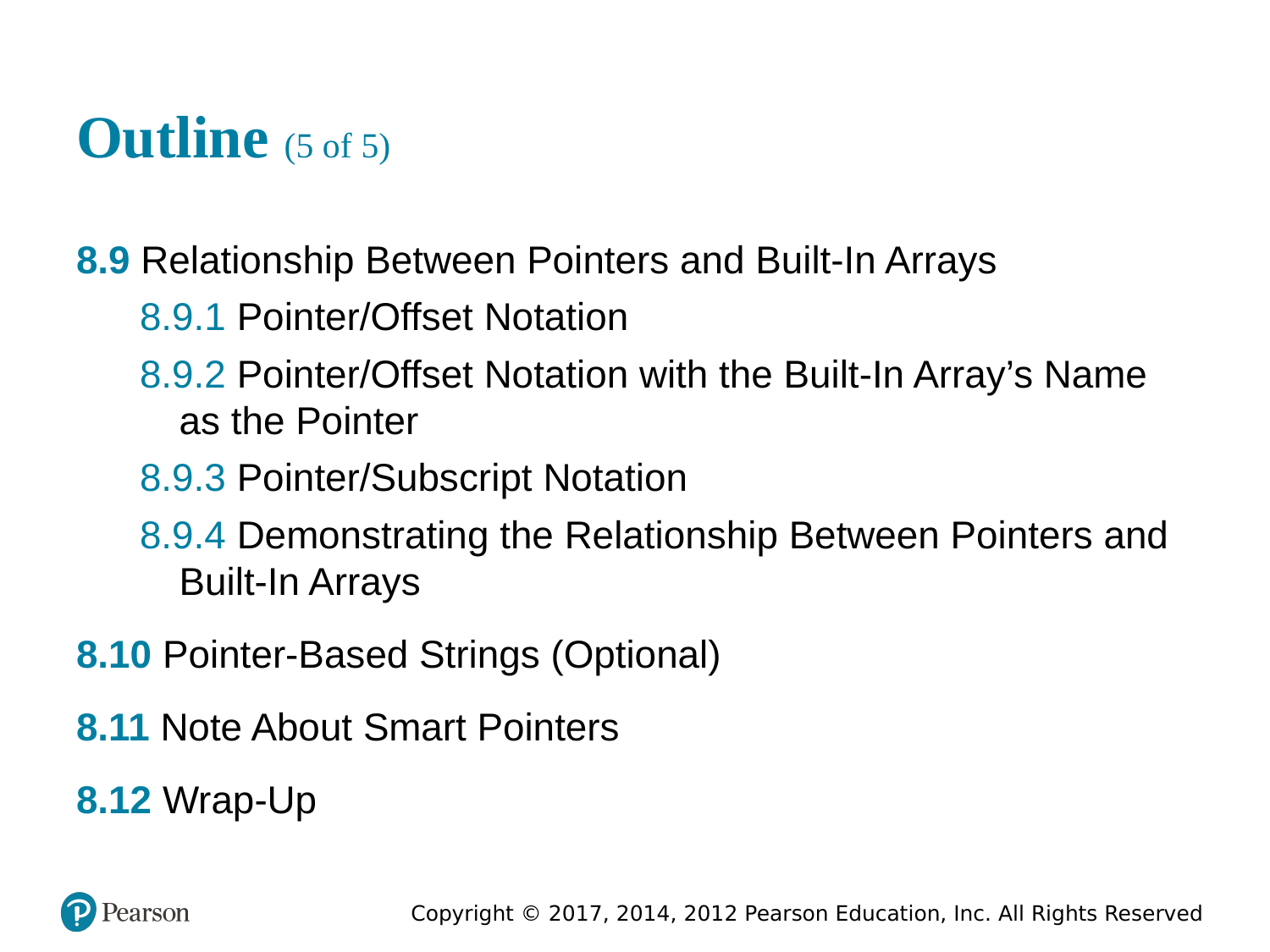

# Outline (5 of 5)
8.9 Relationship Between Pointers and Built-In Arrays
8.9.1 Pointer/Offset Notation
8.9.2 Pointer/Offset Notation with the Built-In Array’s Name as the Pointer
8.9.3 Pointer/Subscript Notation
8.9.4 Demonstrating the Relationship Between Pointers and Built-In Arrays
8.10 Pointer-Based Strings (Optional)
8.11 Note About Smart Pointers
8.12 Wrap-Up